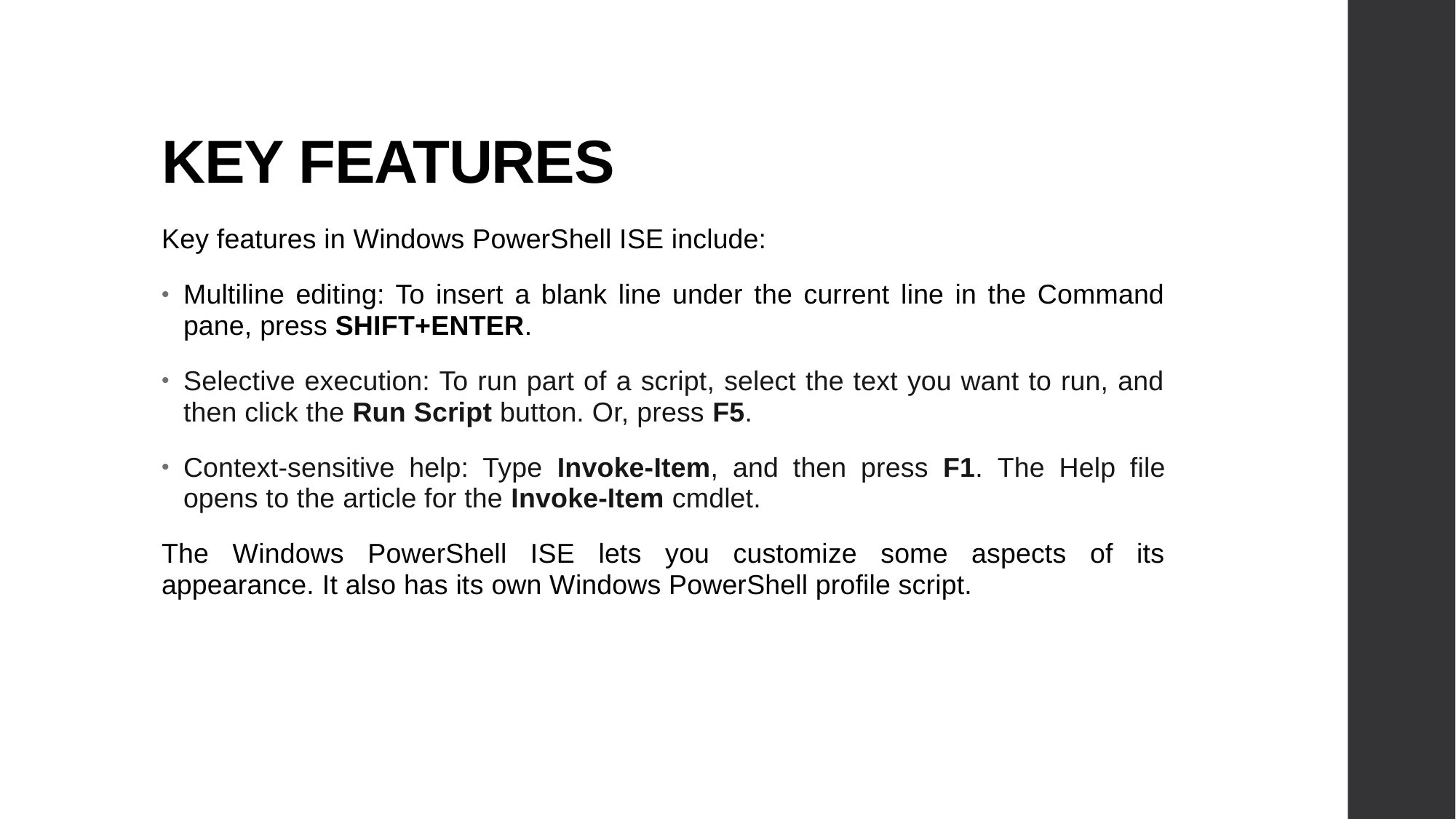

# KEY FEATURES
Key features in Windows PowerShell ISE include:
Multiline editing: To insert a blank line under the current line in the Command pane, press SHIFT+ENTER.
Selective execution: To run part of a script, select the text you want to run, and then click the Run Script button. Or, press F5.
Context-sensitive help: Type Invoke-Item, and then press F1. The Help file opens to the article for the Invoke-Item cmdlet.
The Windows PowerShell ISE lets you customize some aspects of its appearance. It also has its own Windows PowerShell profile script.